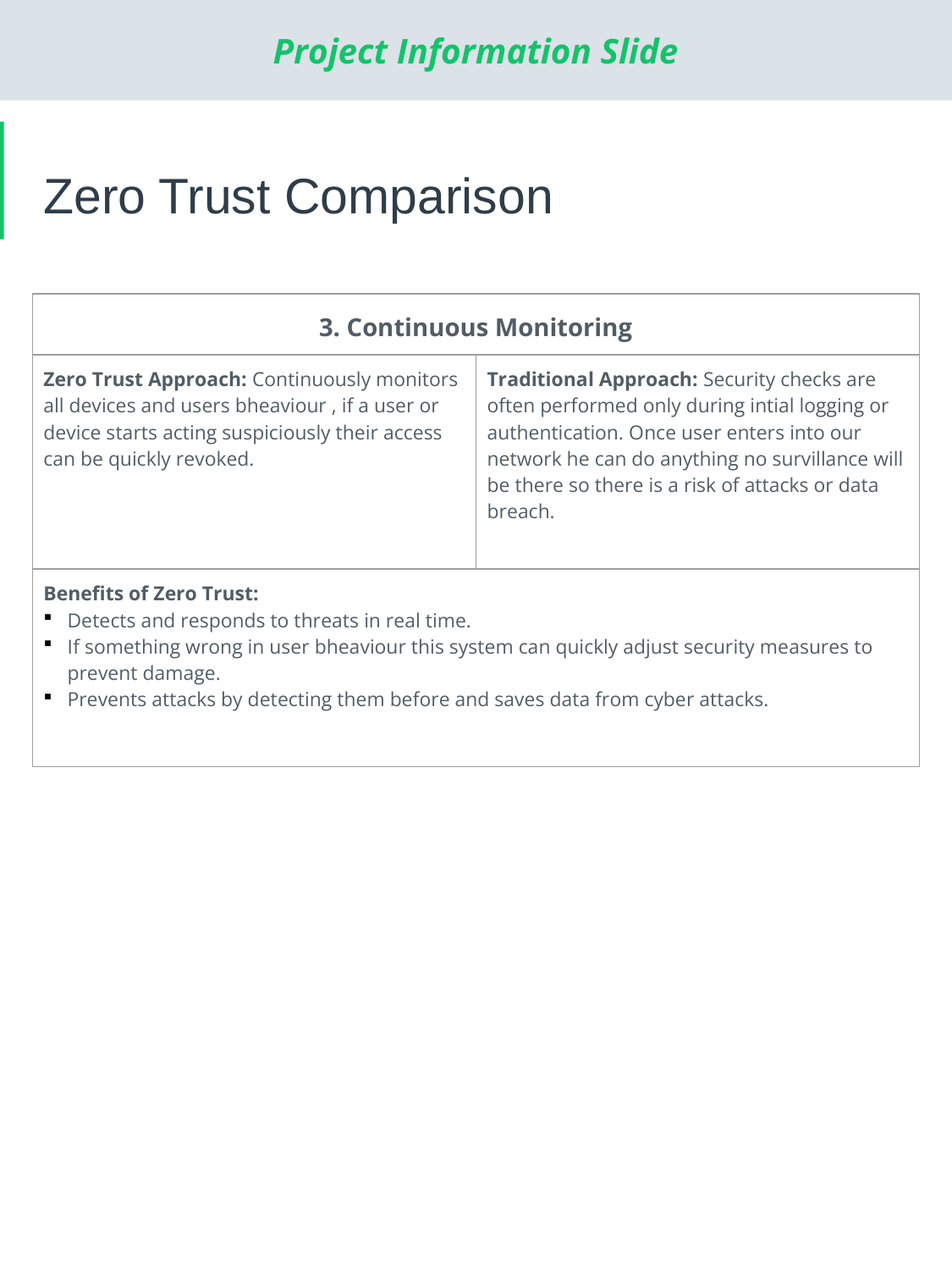

# Zero Trust Comparison
| 3. Continuous Monitoring |  |
| --- | --- |
| Zero Trust Approach: Continuously monitors all devices and users bheaviour , if a user or device starts acting suspiciously their access can be quickly revoked. | Traditional Approach: Security checks are often performed only during intial logging or authentication. Once user enters into our network he can do anything no survillance will be there so there is a risk of attacks or data breach. |
| Benefits of Zero Trust: Detects and responds to threats in real time. If something wrong in user bheaviour this system can quickly adjust security measures to prevent damage. Prevents attacks by detecting them before and saves data from cyber attacks. |  |